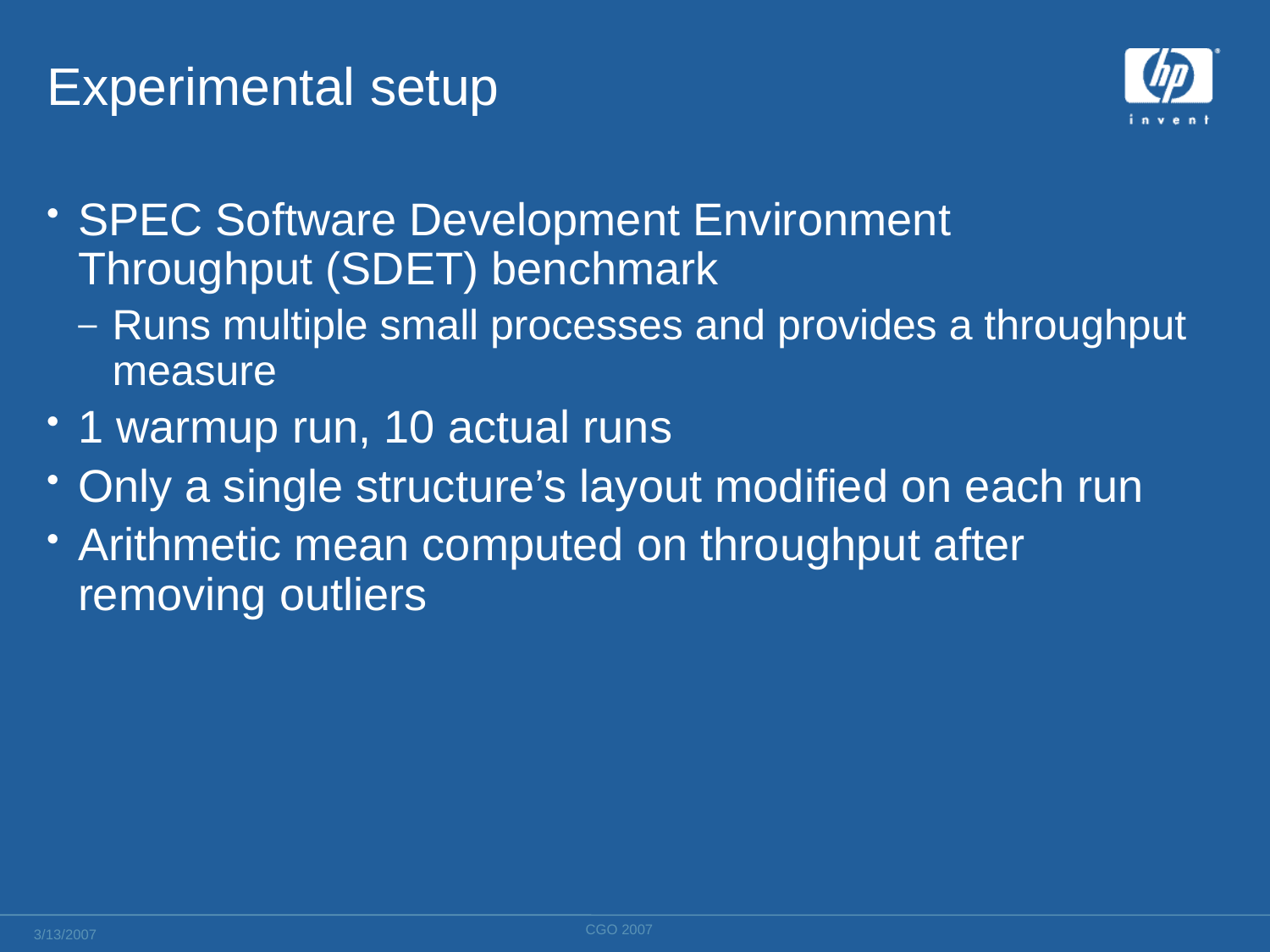

# Experimental setup
SPEC Software Development Environment Throughput (SDET) benchmark
Runs multiple small processes and provides a throughput measure
1 warmup run, 10 actual runs
Only a single structure’s layout modified on each run
Arithmetic mean computed on throughput after removing outliers
CGO 2007
3/13/2007